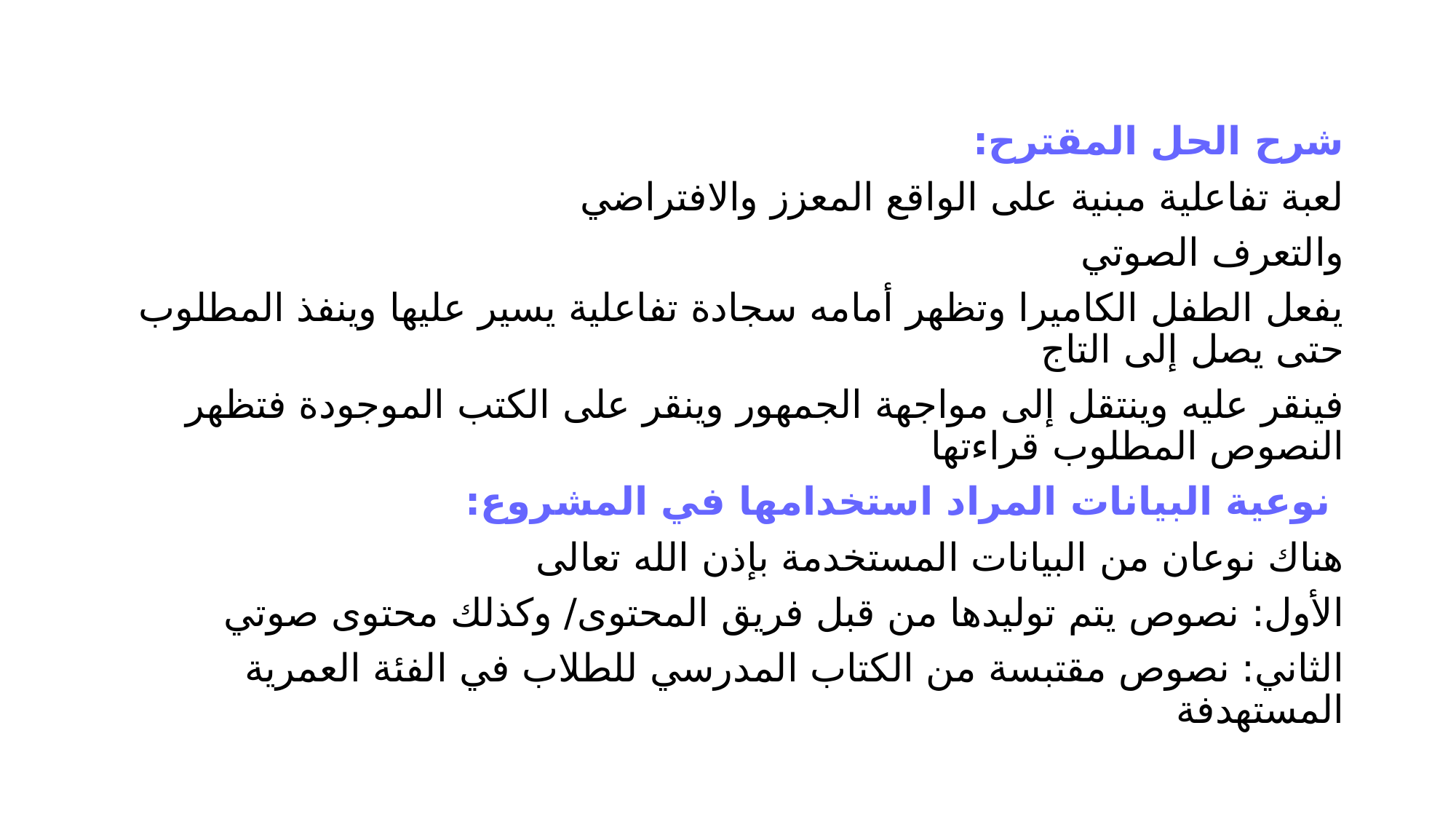

شرح الحل المقترح:
لعبة تفاعلية مبنية على الواقع المعزز والافتراضي
والتعرف الصوتي
يفعل الطفل الكاميرا وتظهر أمامه سجادة تفاعلية يسير عليها وينفذ المطلوب حتى يصل إلى التاج
فينقر عليه وينتقل إلى مواجهة الجمهور وينقر على الكتب الموجودة فتظهر النصوص المطلوب قراءتها
 نوعية البيانات المراد استخدامها في المشروع:
هناك نوعان من البيانات المستخدمة بإذن الله تعالى
الأول: نصوص يتم توليدها من قبل فريق المحتوى/ وكذلك محتوى صوتي
الثاني: نصوص مقتبسة من الكتاب المدرسي للطلاب في الفئة العمرية المستهدفة